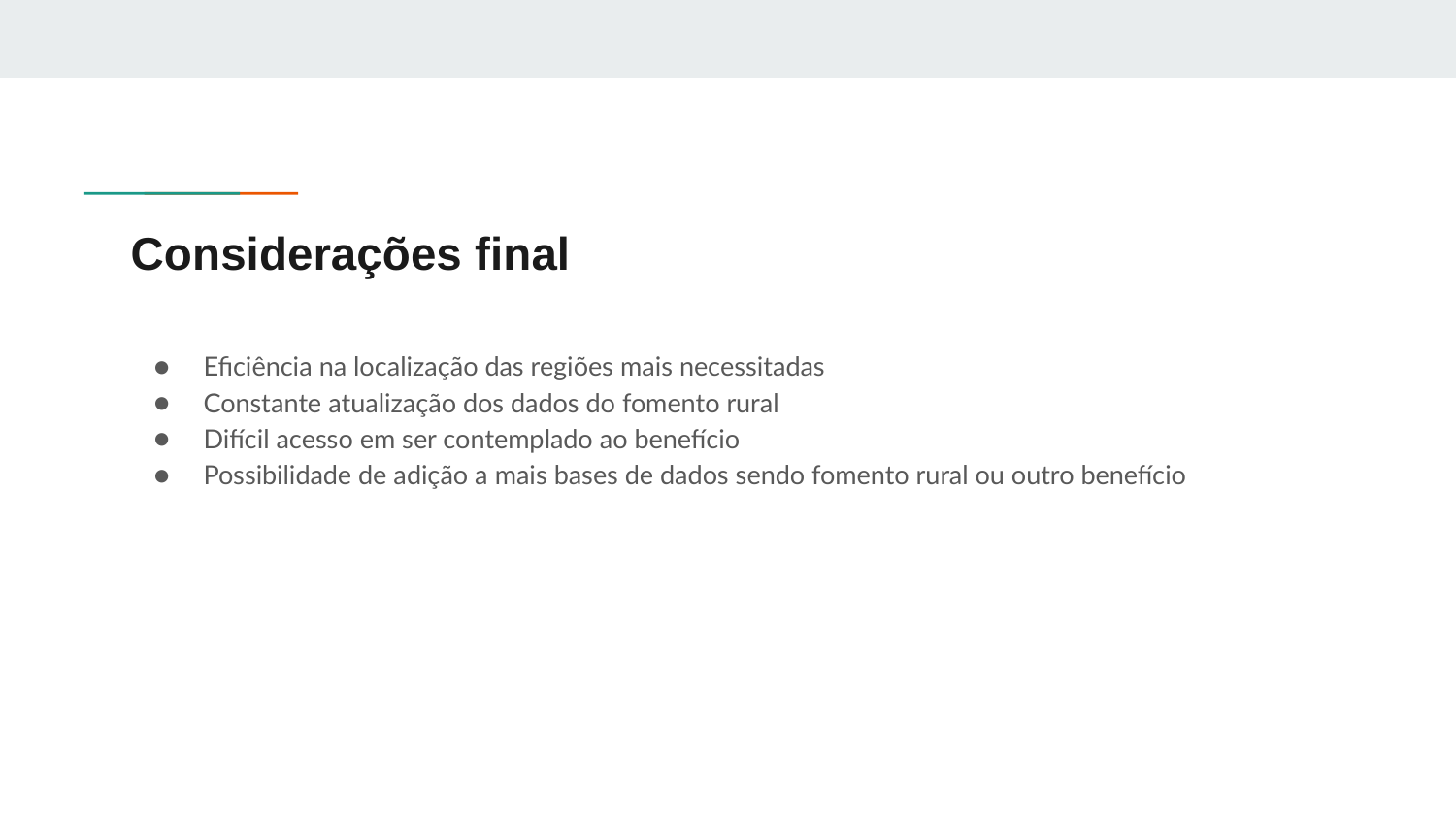

# Considerações final
Eficiência na localização das regiões mais necessitadas
Constante atualização dos dados do fomento rural
Difícil acesso em ser contemplado ao benefício
Possibilidade de adição a mais bases de dados sendo fomento rural ou outro benefício